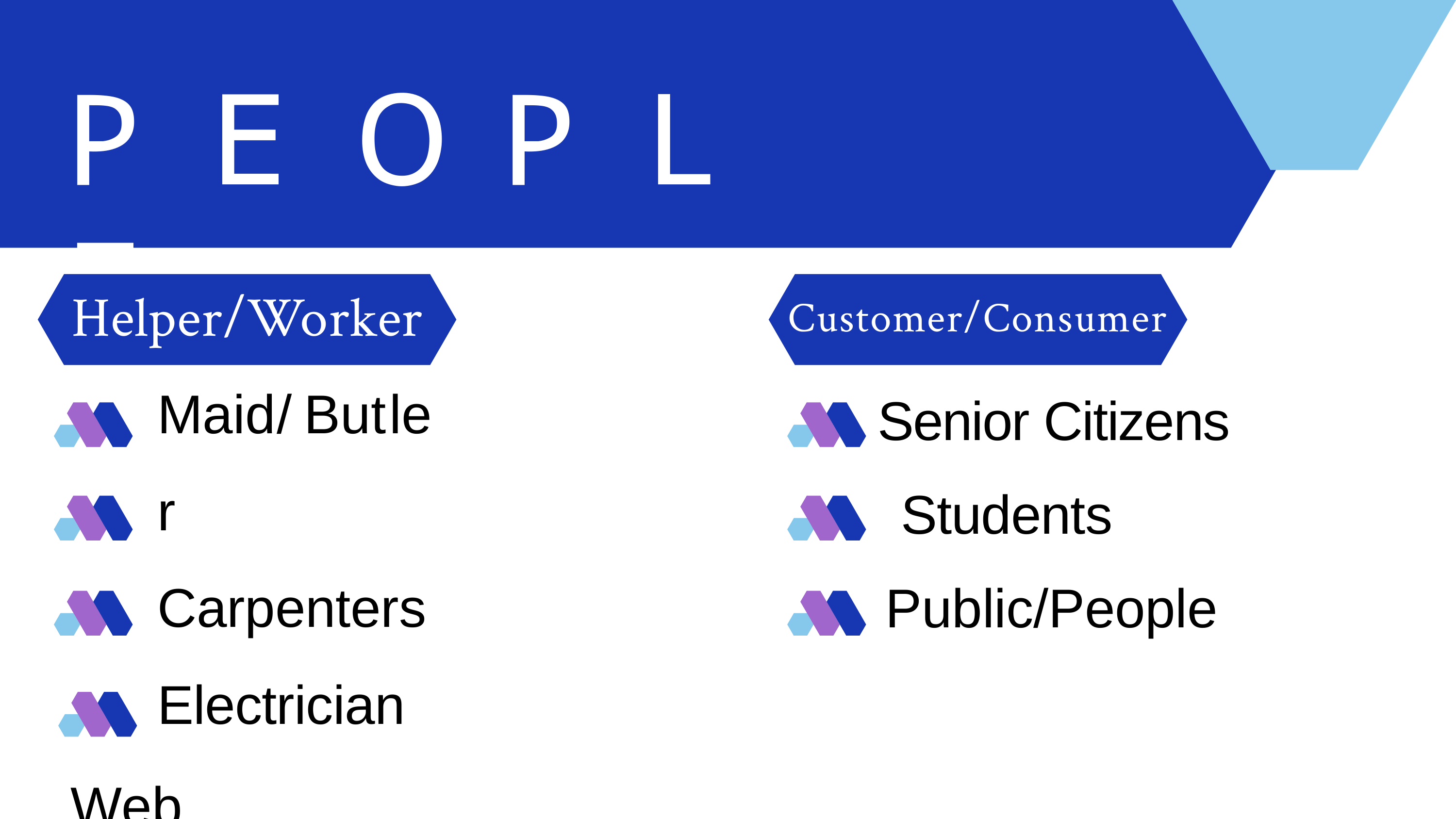

# P E O P L E
Helper/Worker  Maid/Butler  Carpenters  Electrician
Web Developers

Customer/Consumer
Senior Citizens  Students  Public/People